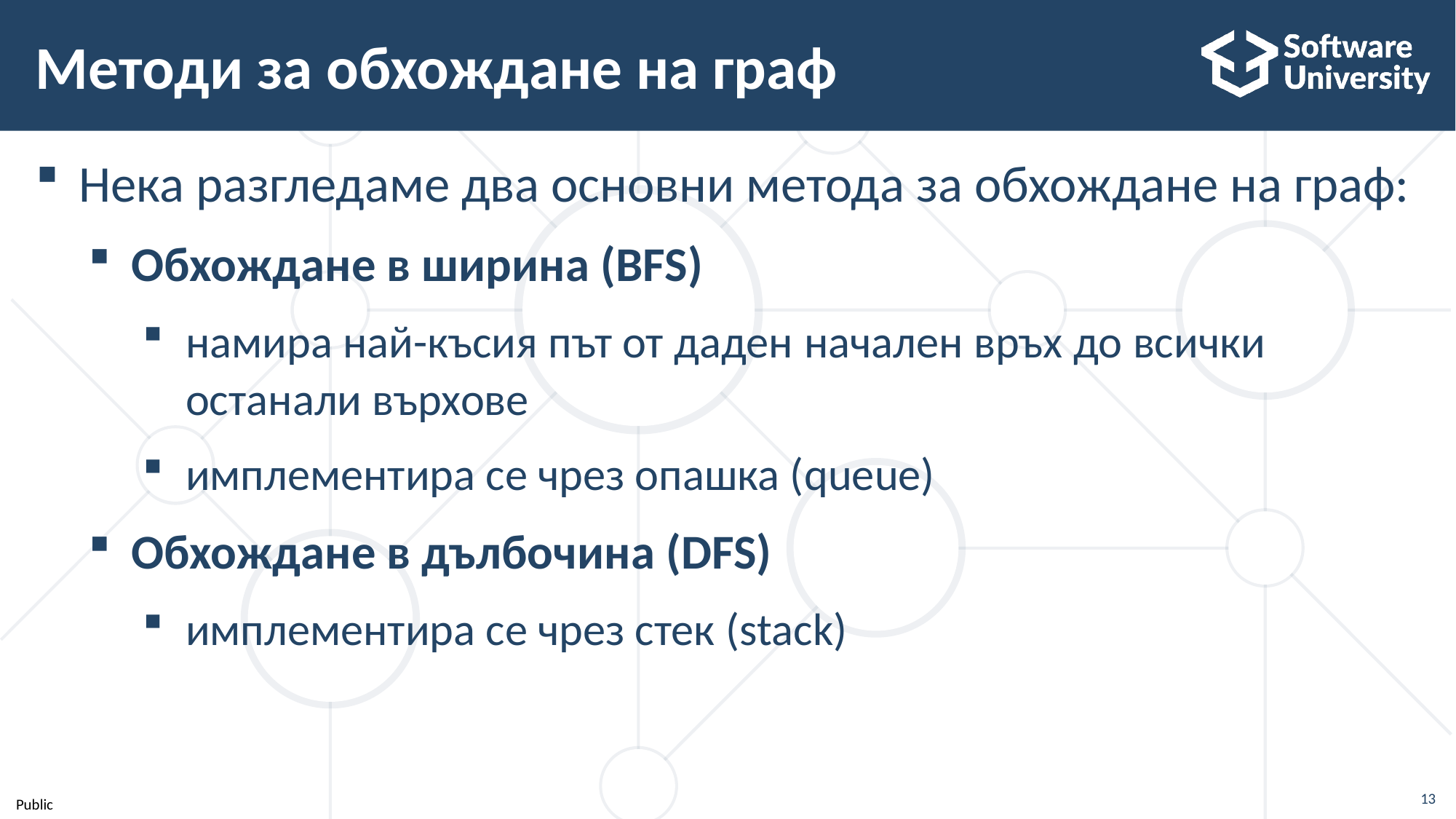

# Методи за обхождане на граф
Нека разгледаме два основни метода за обхождане на граф:
Обхождане в ширина (BFS)
намира най-късия път от даден начален връх до всички останали върхове
имплементира се чрез опашка (queue)
Обхождане в дълбочина (DFS)
имплементира се чрез стек (stack)
13